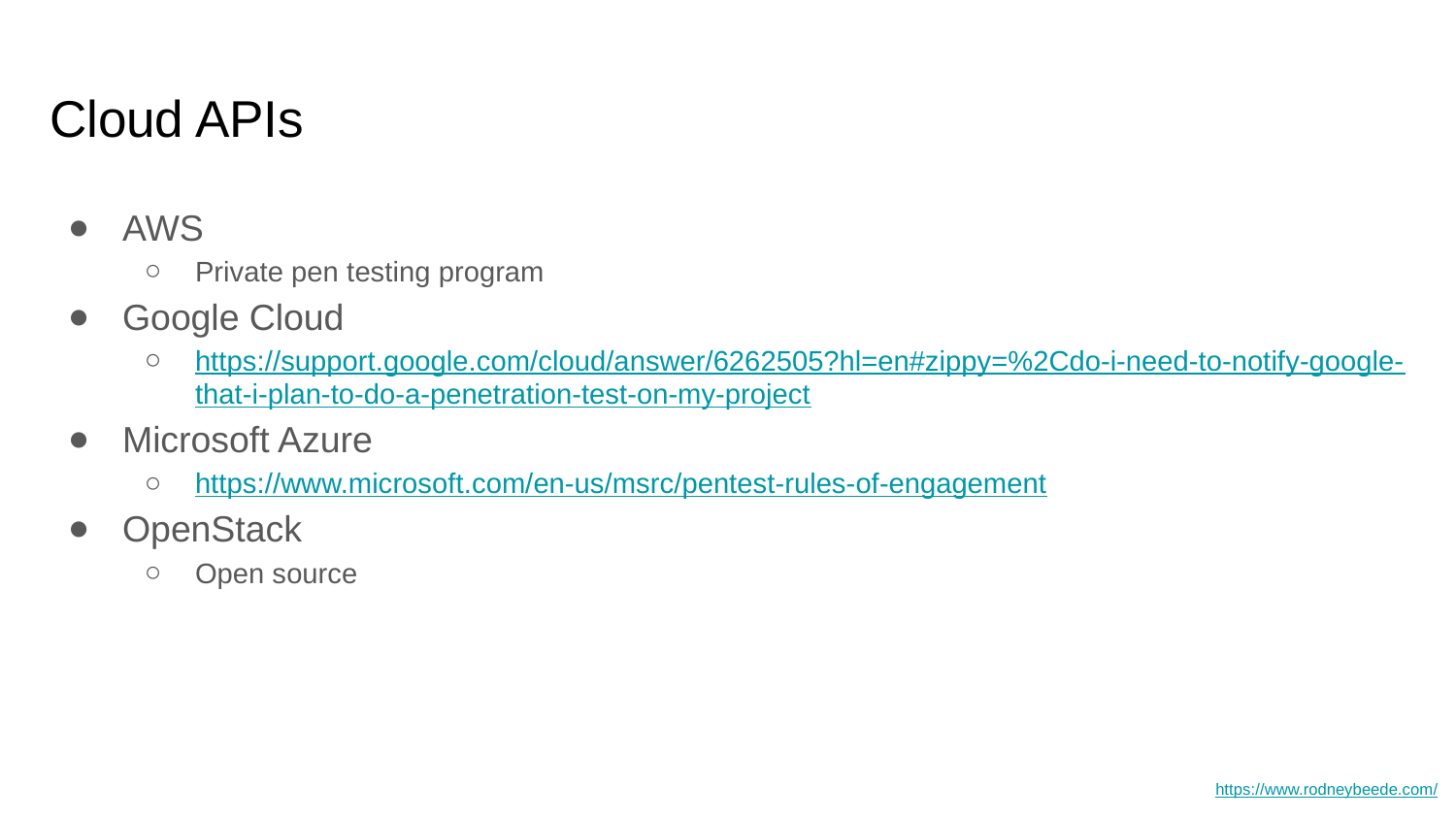

# Cloud APIs
AWS
Private pen testing program
Google Cloud
https://support.google.com/cloud/answer/6262505?hl=en#zippy=%2Cdo-i-need-to-notify-google-that-i-plan-to-do-a-penetration-test-on-my-project
Microsoft Azure
https://www.microsoft.com/en-us/msrc/pentest-rules-of-engagement
OpenStack
Open source